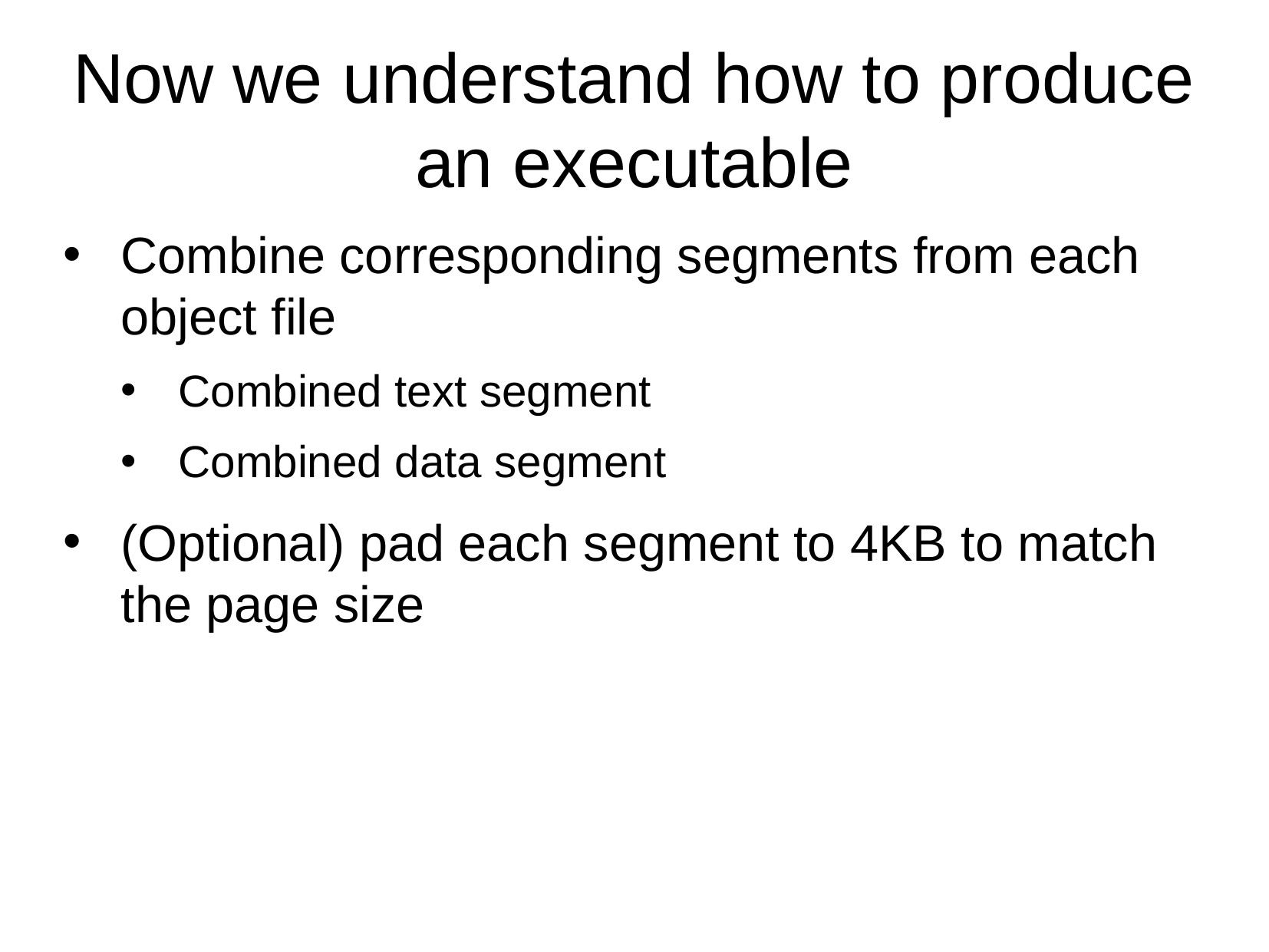

Now we understand how to produce an executable
Combine corresponding segments from each object file
Combined text segment
Combined data segment
(Optional) pad each segment to 4KB to match the page size